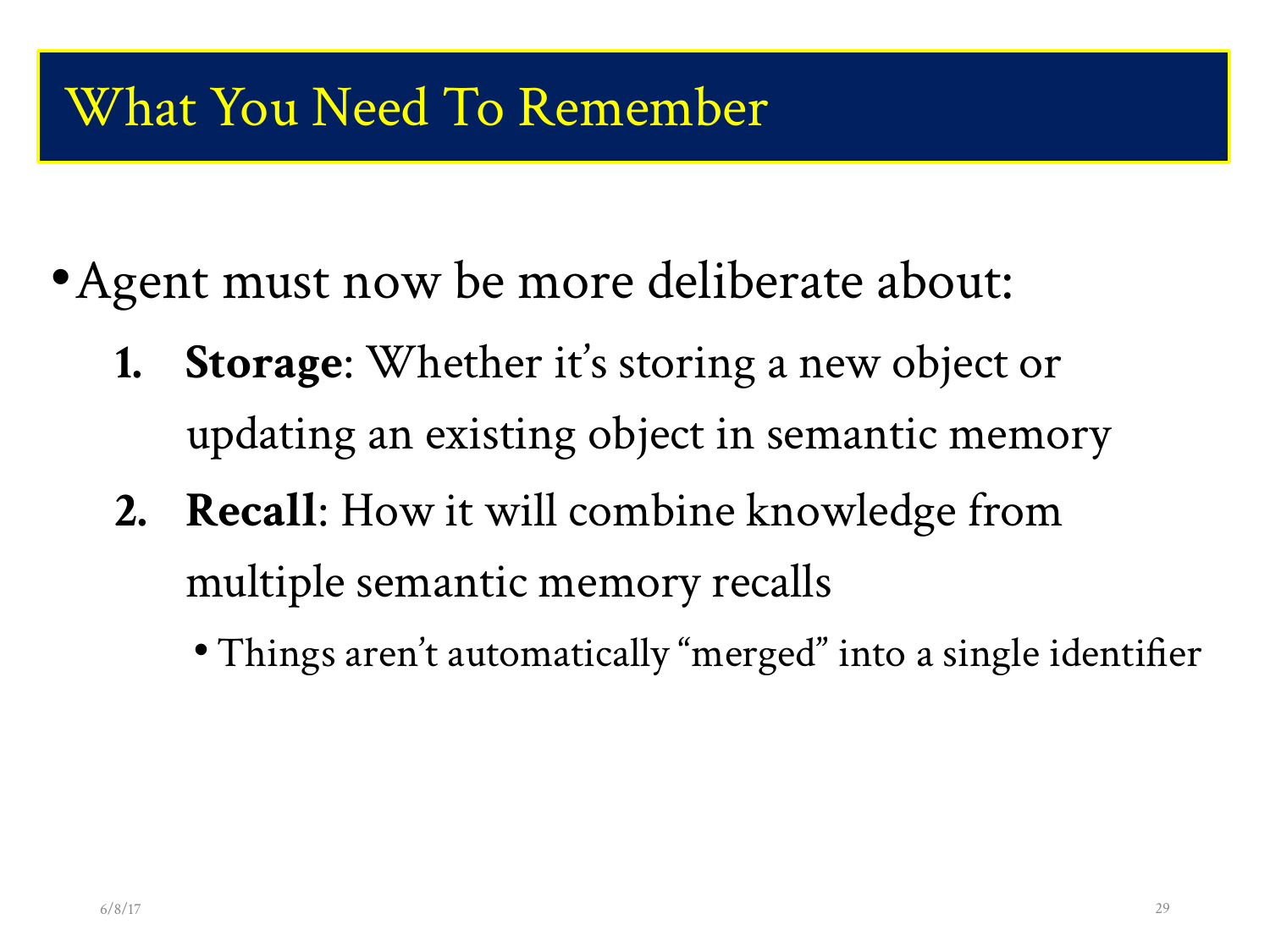

# What You Need To Remember
Agent must now be more deliberate about:
Storage: Whether it’s storing a new object or updating an existing object in semantic memory
Recall: How it will combine knowledge from multiple semantic memory recalls
Things aren’t automatically “merged” into a single identifier
6/8/17
29